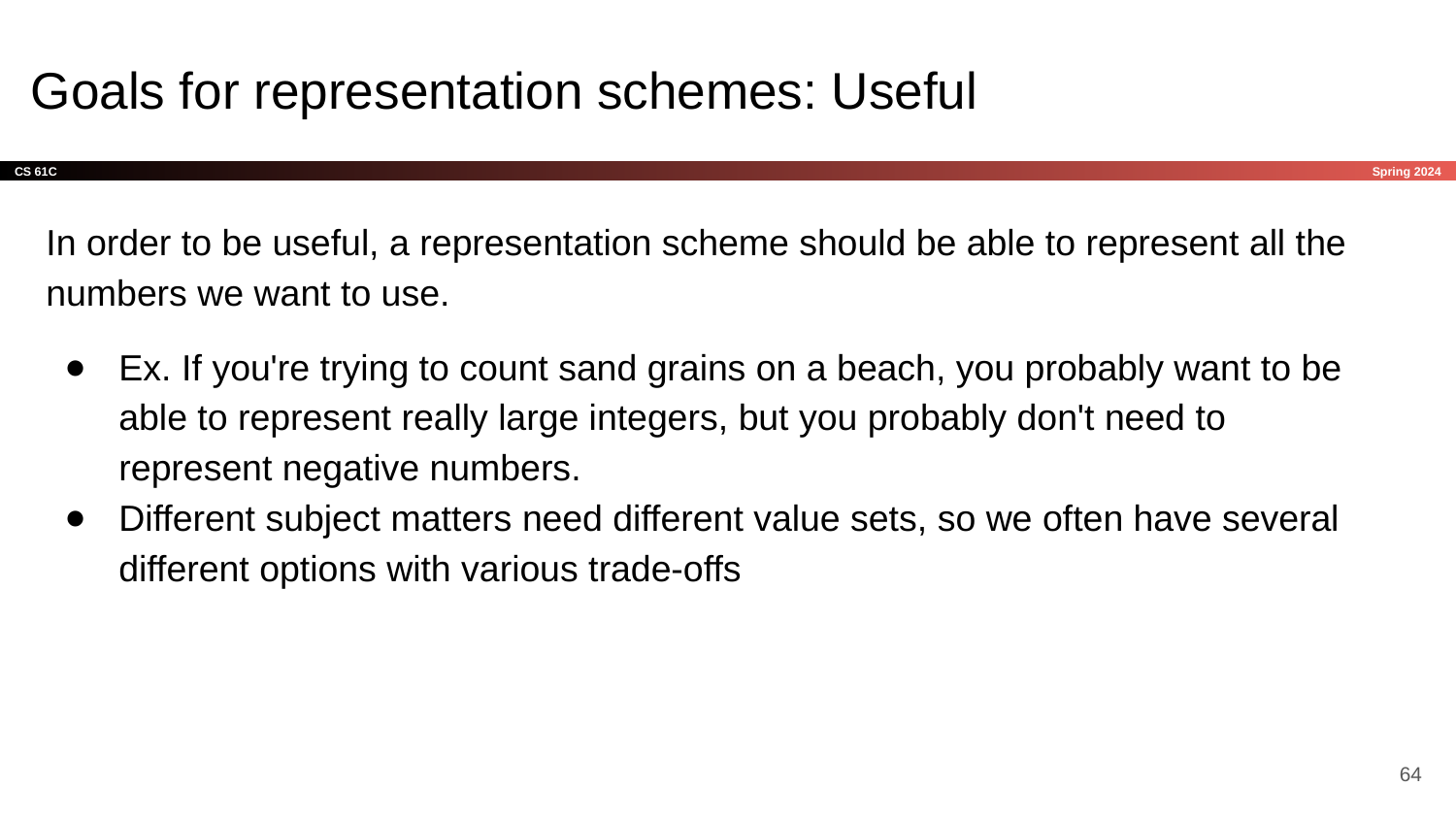

# Goals for representation schemes: Useful
In order to be useful, a representation scheme should be able to represent all the numbers we want to use.
Ex. If you're trying to count sand grains on a beach, you probably want to be able to represent really large integers, but you probably don't need to represent negative numbers.
Different subject matters need different value sets, so we often have several different options with various trade-offs
64